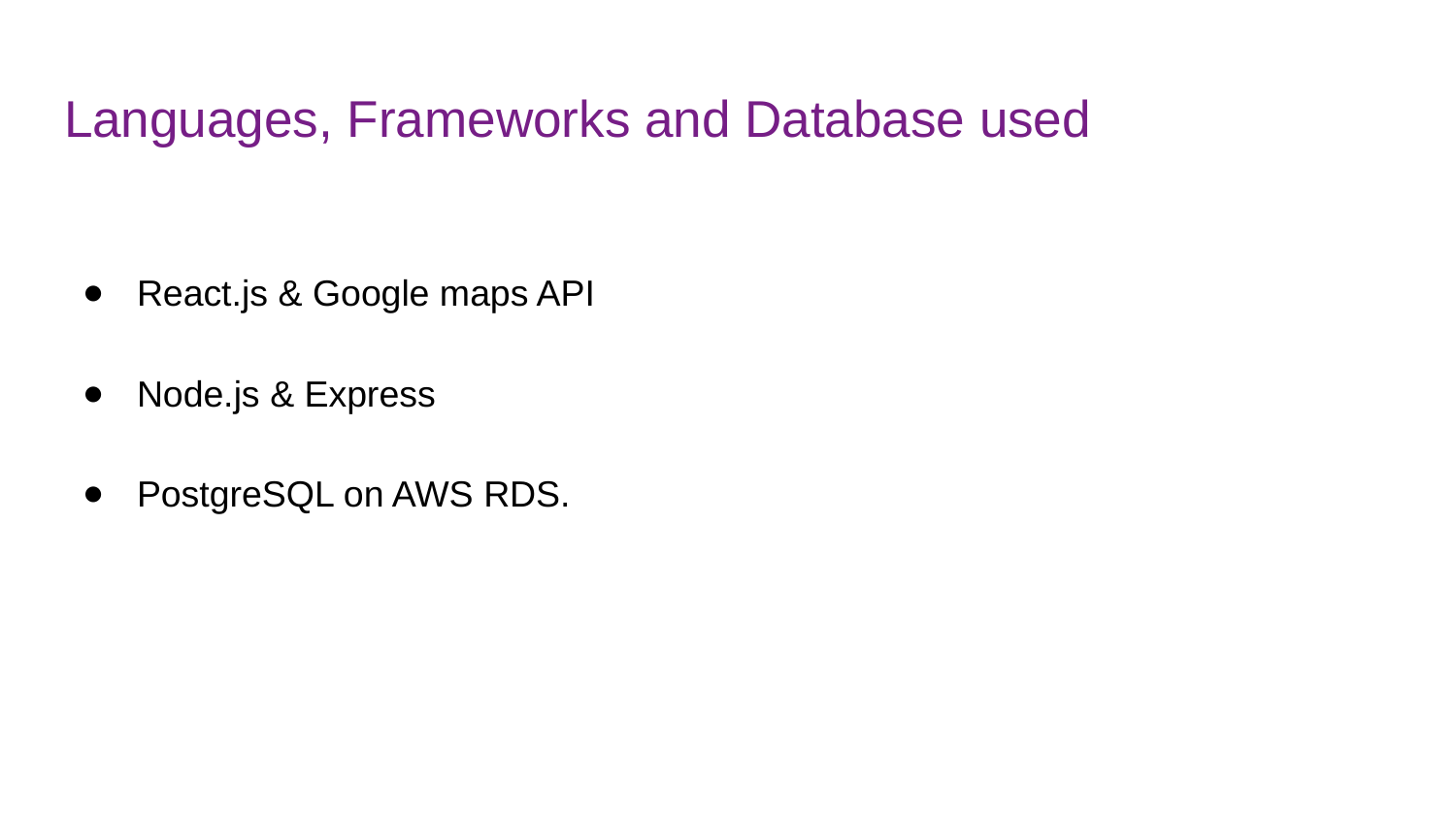

# Languages, Frameworks and Database used
React.js & Google maps API

Node.js & Express

PostgreSQL on AWS RDS.